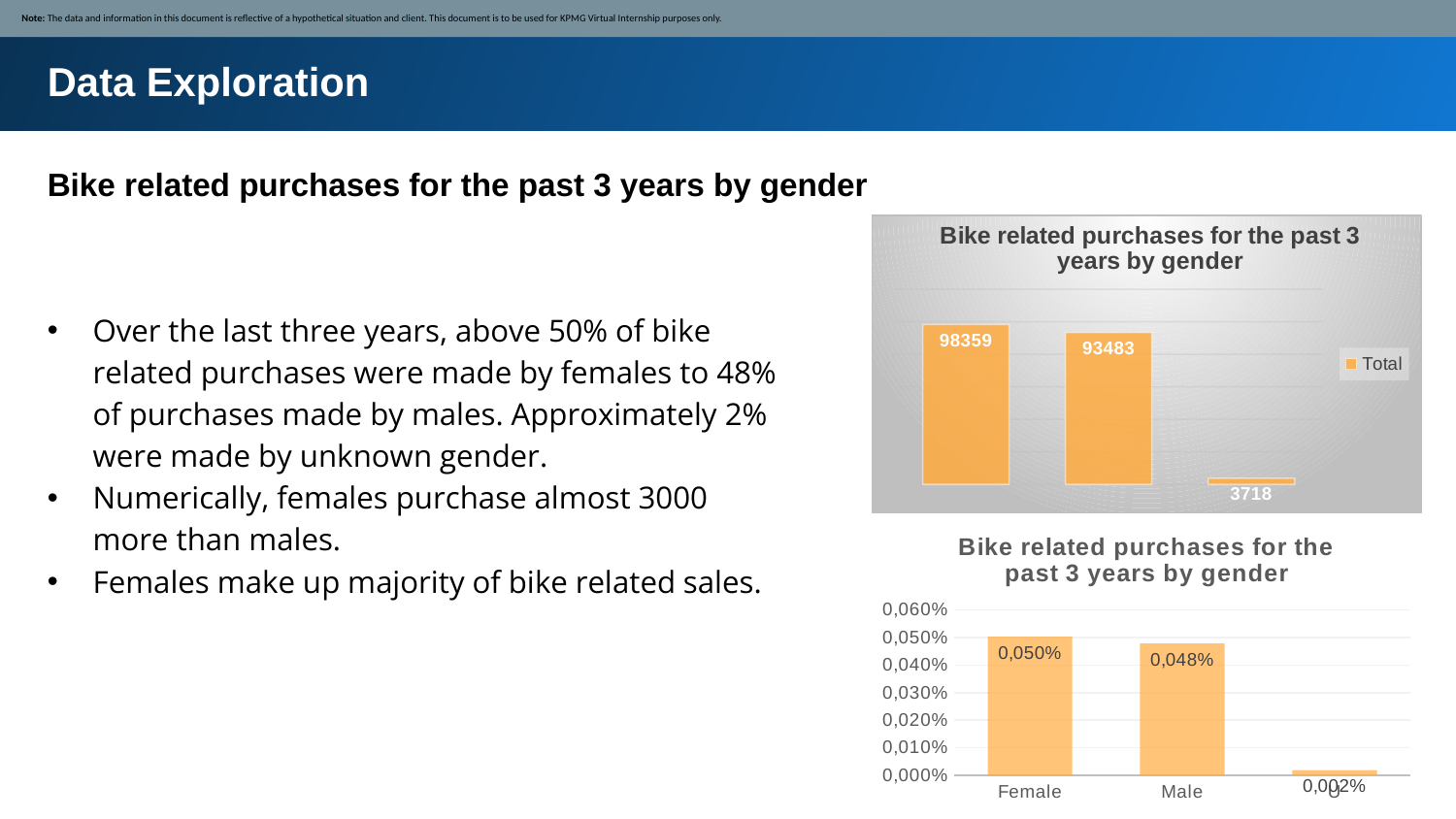

Note: The data and information in this document is reflective of a hypothetical situation and client. This document is to be used for KPMG Virtual Internship purposes only.
Data Exploration
Bike related purchases for the past 3 years by gender

### Chart: Bike related purchases for the past 3 years by gender

| Category | Total |
|---|---|
| Female | 98359.0 |
| Male | 93483.0 |
| U | 3718.0 |
Over the last three years, above 50% of bike related purchases were made by females to 48% of purchases made by males. Approximately 2% were made by unknown gender.
Numerically, females purchase almost 3000 more than males.
Females make up majority of bike related sales.

### Chart: Bike related purchases for the past 3 years by gender

| Category | Sum of past_3_years_bike_related_purchases |
|---|---|
| Female | 0.5029607281652689 |
| Male | 0.47802720392718345 |
| U | 0.019012067907547555 |